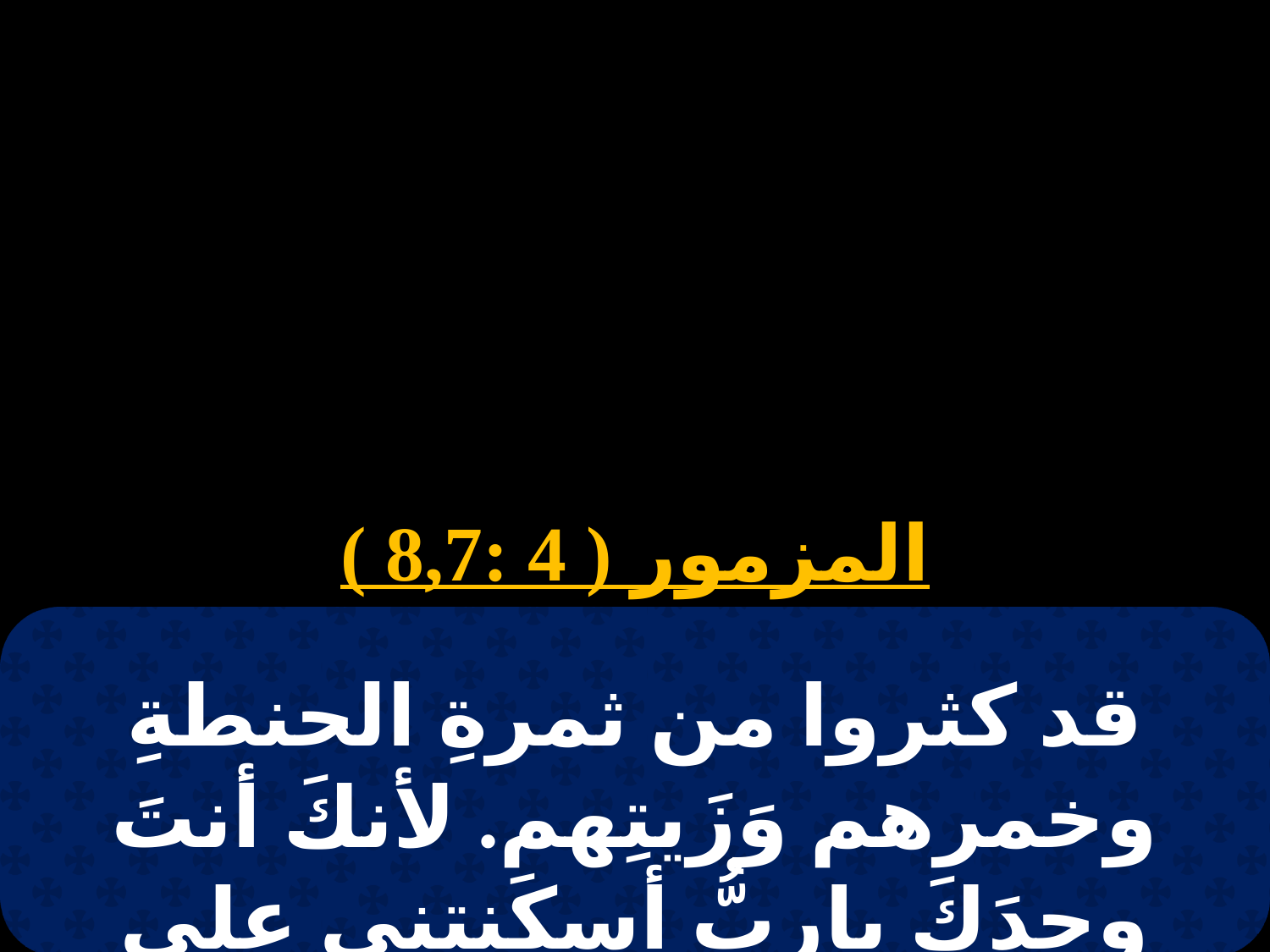

# 13 طوبة
المزمور ( 4 :8,7 )
قد كثروا من ثمرةِ الحنطةِ وخمرهم وَزَيتِهم. لأنكَ أنتَ وحدَكَ ياربُّ أسكَنتنِي على الرجاءِ.